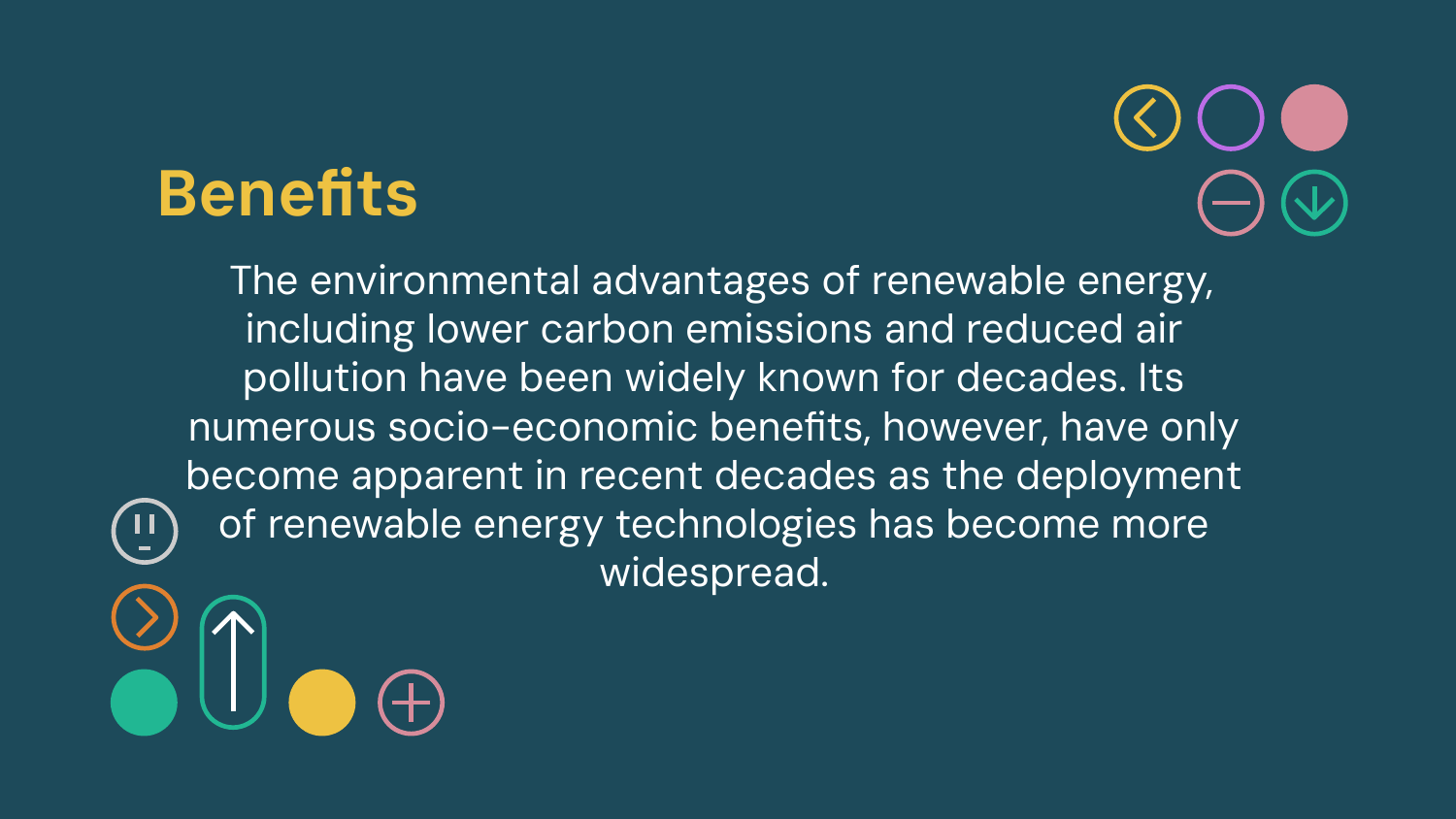

Benefits
      The environmental advantages of renewable energy, including lower carbon emissions and reduced air pollution have been widely known for decades. Its numerous socio-economic benefits, however, have only become apparent in recent decades as the deployment of renewable energy technologies has become more widespread.